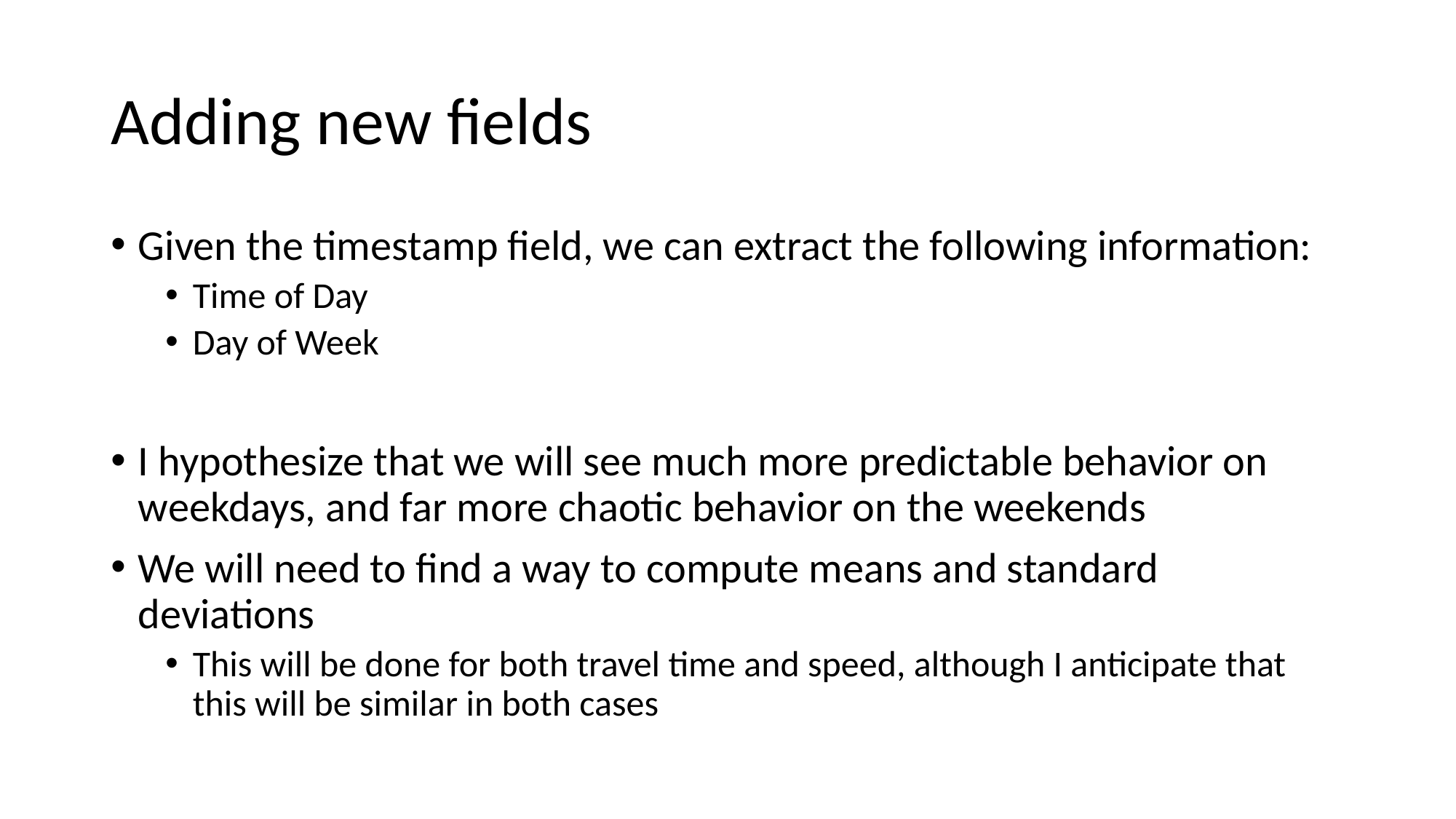

# Adding new fields
Given the timestamp field, we can extract the following information:
Time of Day
Day of Week

I hypothesize that we will see much more predictable behavior on weekdays, and far more chaotic behavior on the weekends
We will need to find a way to compute means and standard deviations
This will be done for both travel time and speed, although I anticipate that this will be similar in both cases